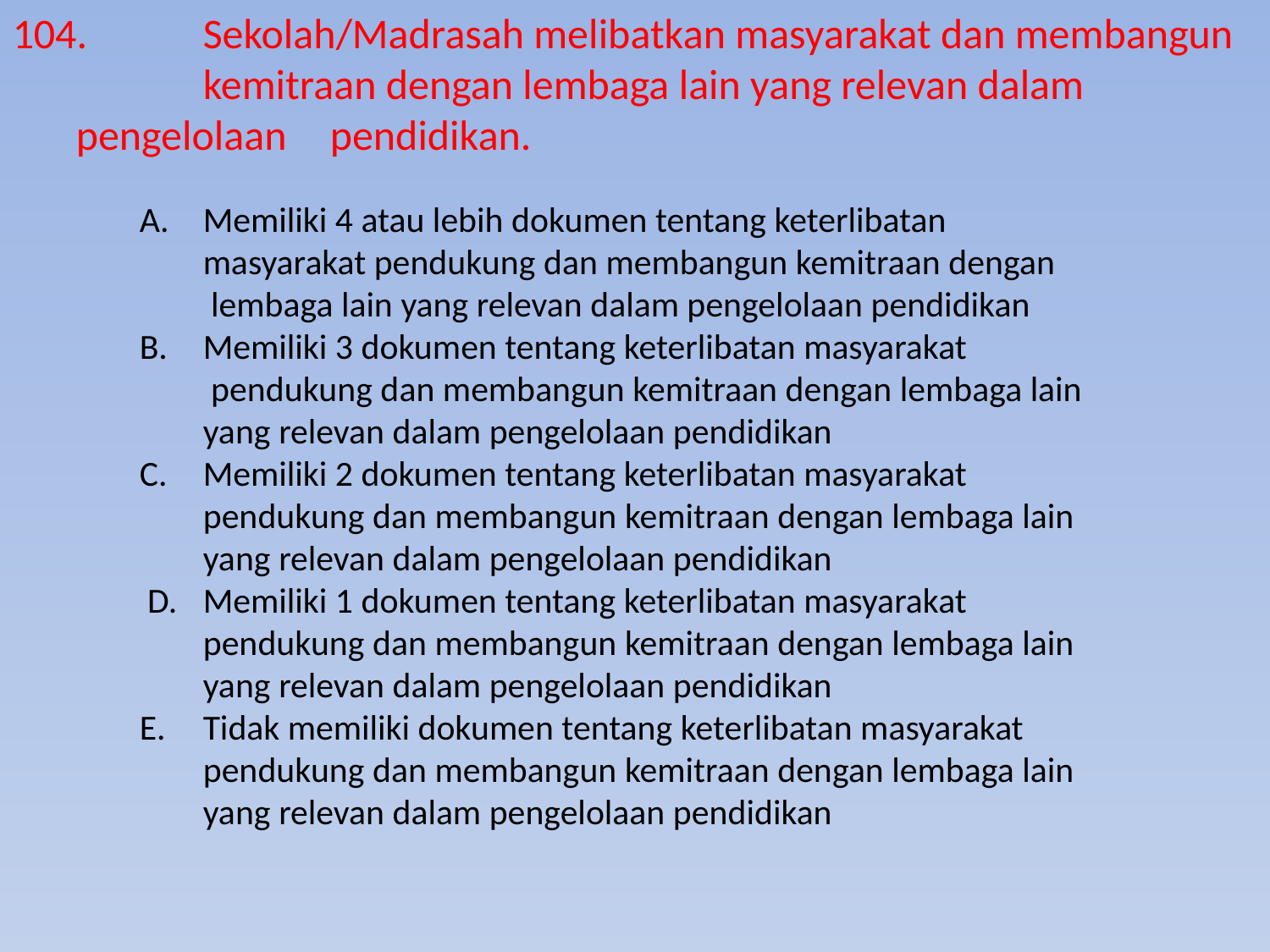

104.	Sekolah/Madrasah melibatkan masyarakat dan membangun 	kemitraan dengan lembaga lain yang relevan dalam pengelolaan 	pendidikan.

A.	Memiliki 4 atau lebih dokumen tentang keterlibatan
     	masyarakat pendukung dan membangun kemitraan dengan
    	 lembaga lain yang relevan dalam pengelolaan pendidikan
B.	Memiliki 3 dokumen tentang keterlibatan masyarakat
   	 pendukung dan membangun kemitraan dengan lembaga lain
    	yang relevan dalam pengelolaan pendidikan
C.	Memiliki 2 dokumen tentang keterlibatan masyarakat
    	pendukung dan membangun kemitraan dengan lembaga lain
     	yang relevan dalam pengelolaan pendidikan
 D.	Memiliki 1 dokumen tentang keterlibatan masyarakat
     	pendukung dan membangun kemitraan dengan lembaga lain
     	yang relevan dalam pengelolaan pendidikan
E.	Tidak memiliki dokumen tentang keterlibatan masyarakat
    	pendukung dan membangun kemitraan dengan lembaga lain
    	yang relevan dalam pengelolaan pendidikan